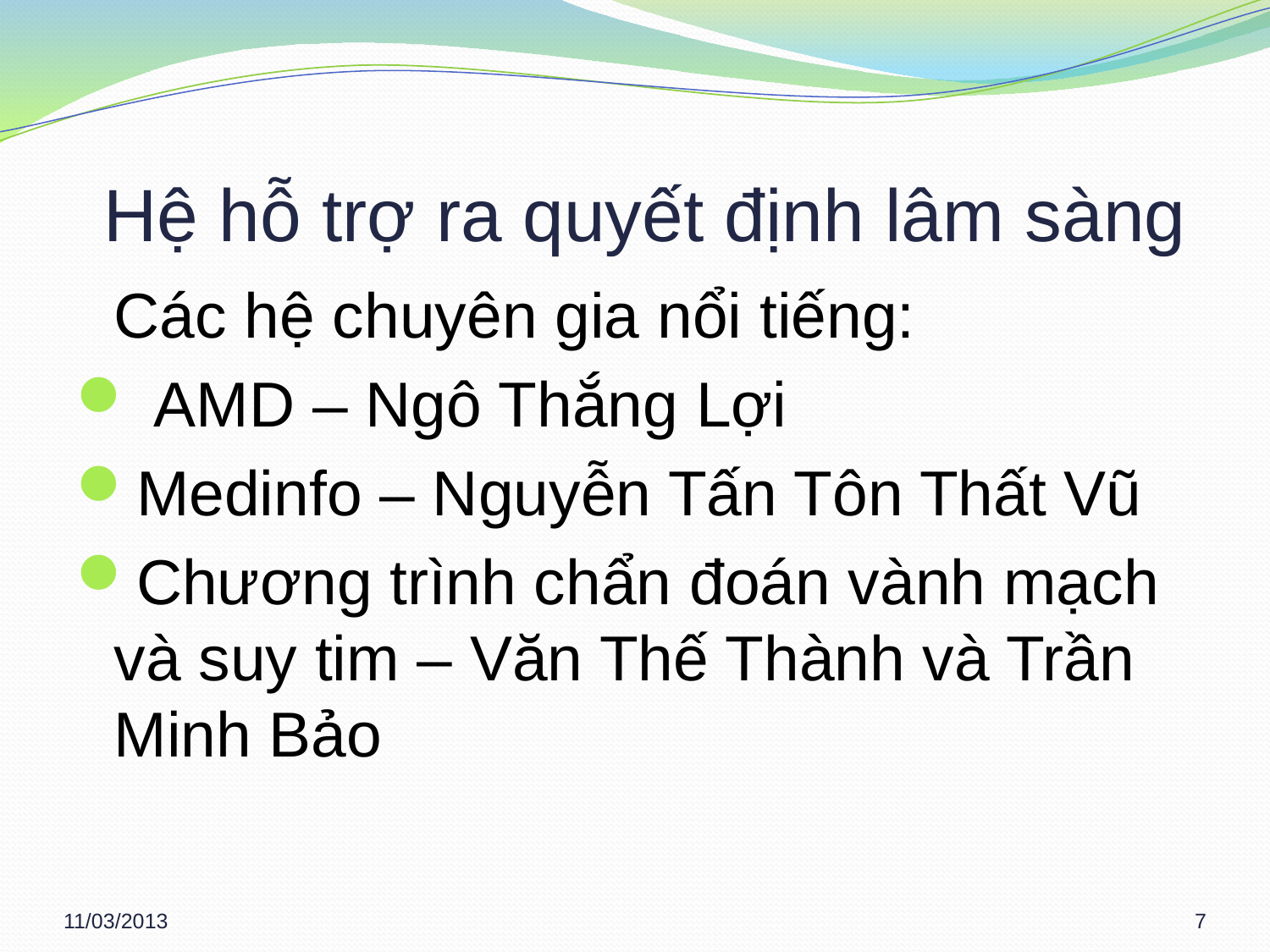

# Hệ hỗ trợ ra quyết định lâm sàng
	Các hệ chuyên gia nổi tiếng:
 AMD – Ngô Thắng Lợi
Medinfo – Nguyễn Tấn Tôn Thất Vũ
Chương trình chẩn đoán vành mạch và suy tim – Văn Thế Thành và Trần Minh Bảo
11/03/2013
7